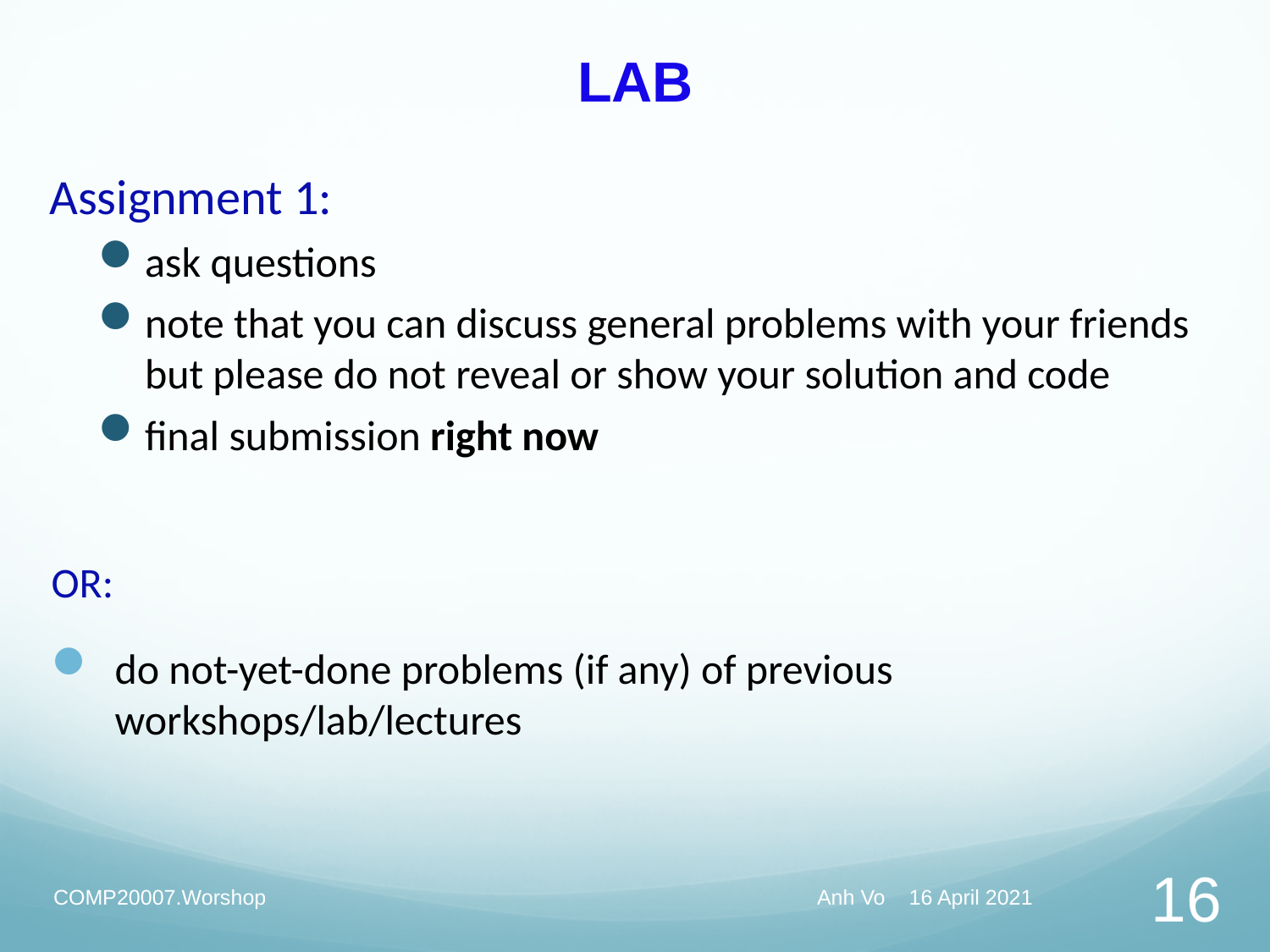

# LAB
Assignment 1:
ask questions
note that you can discuss general problems with your friends but please do not reveal or show your solution and code
final submission right now

OR:
do not-yet-done problems (if any) of previous workshops/lab/lectures

COMP20007.Worshop
Anh Vo    16 April 2021
16